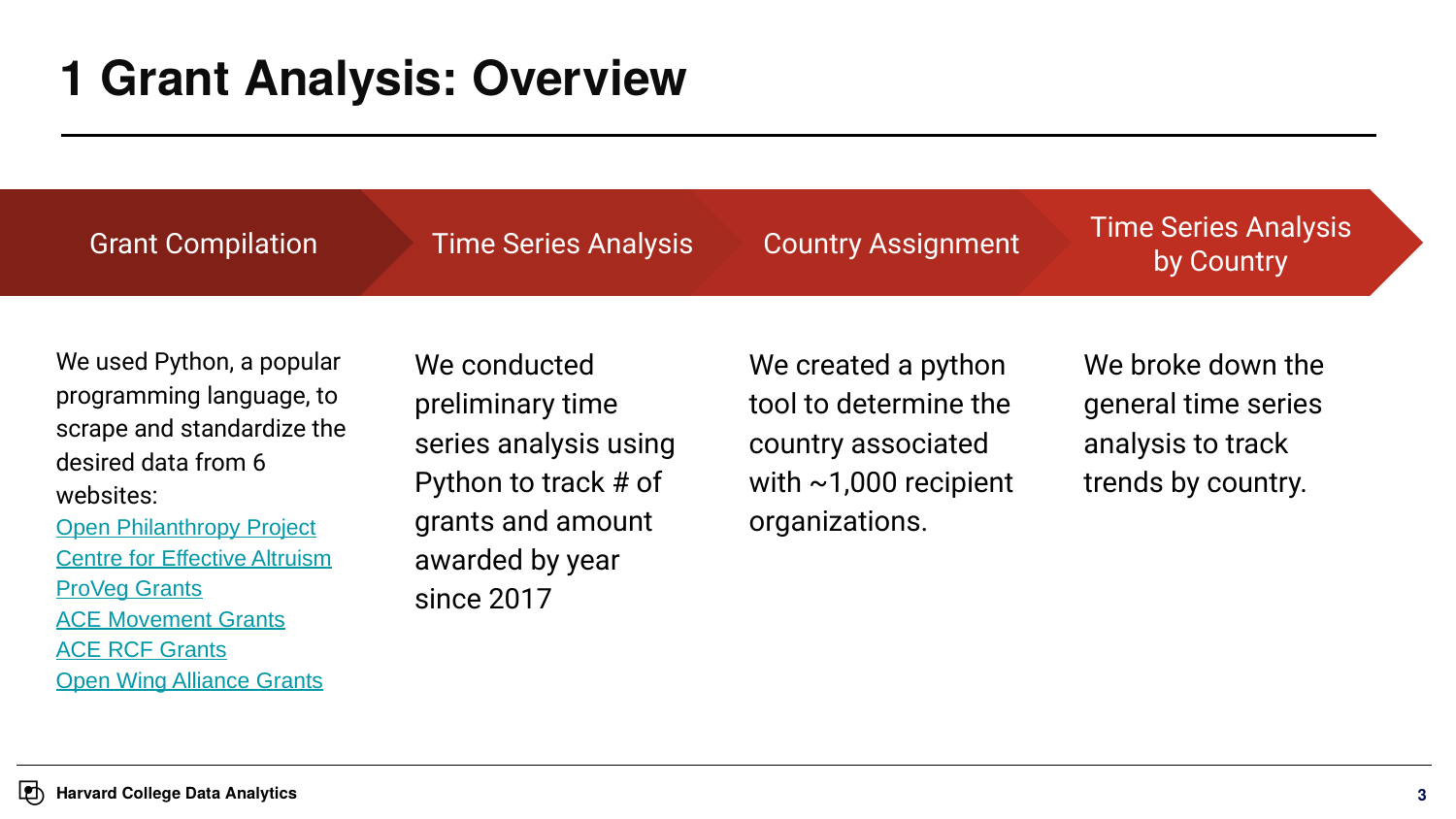

# 1 Grant Analysis: Overview
Time Series Analysis
We conducted preliminary time series analysis using Python to track # of grants and amount awarded by year since 2017
Country Assignment
We created a python tool to determine the country associated with ~1,000 recipient organizations.
Time Series Analysis by Country
We broke down the general time series analysis to track trends by country.
Grant Compilation
We used Python, a popular programming language, to scrape and standardize the desired data from 6 websites:
Open Philanthropy Project
Centre for Effective Altruism
ProVeg Grants
ACE Movement Grants
ACE RCF Grants
Open Wing Alliance Grants
3